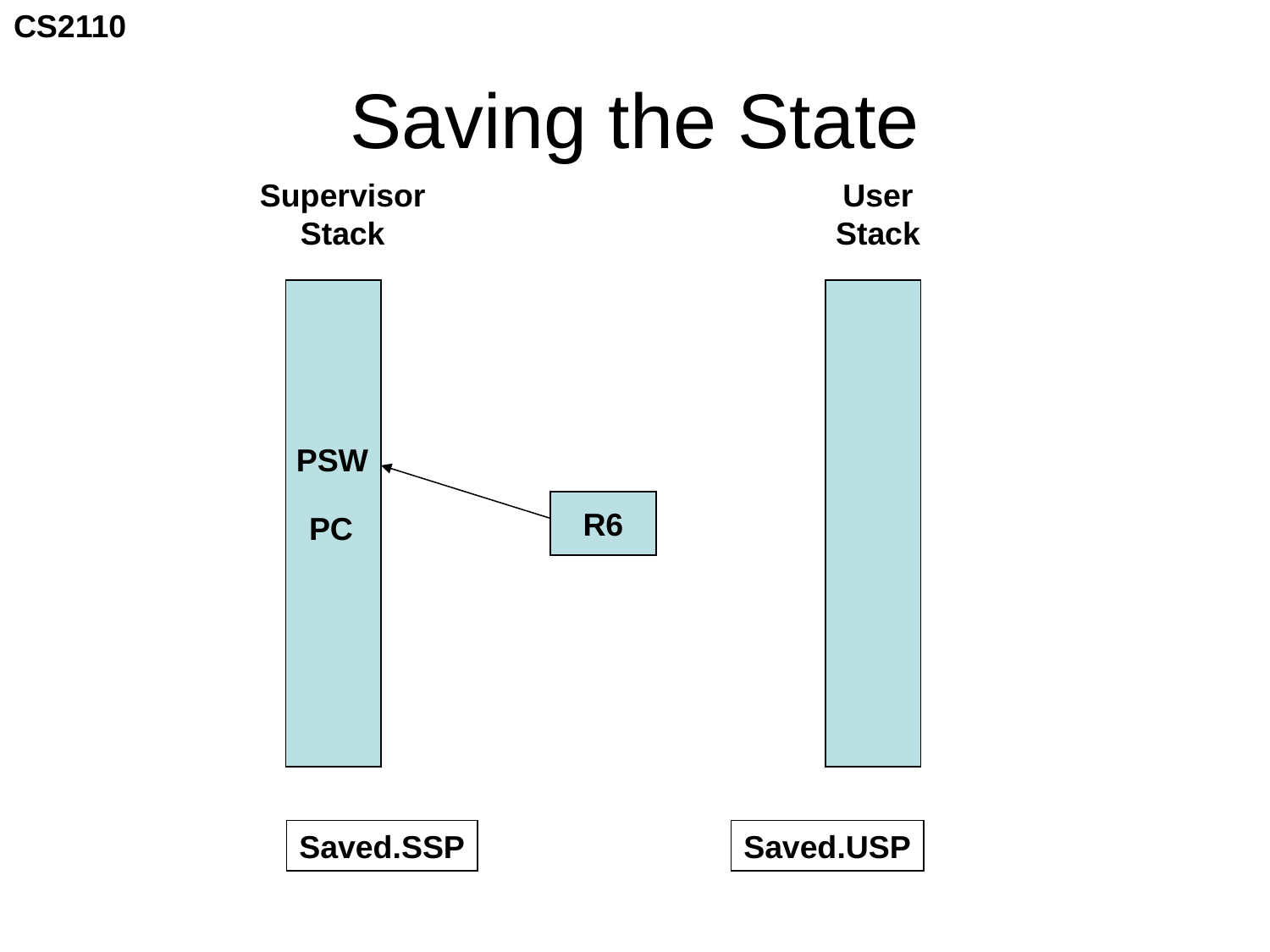

# Saving the State
Supervisor
Stack
User
Stack

PSW

R6
PC
Saved.SSP
Saved.USP